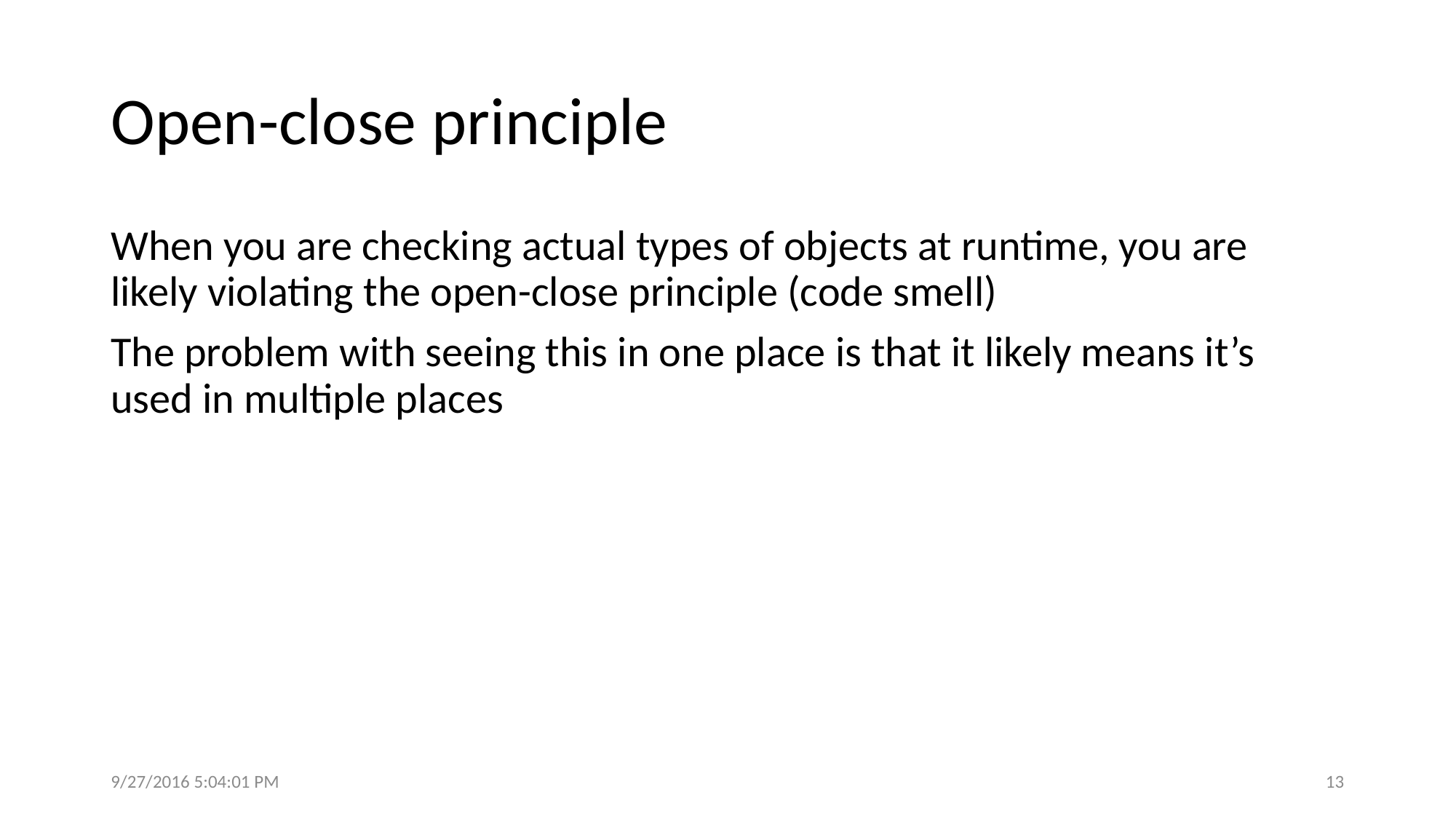

# Open-close principle
When you are checking actual types of objects at runtime, you are likely violating the open-close principle (code smell)
The problem with seeing this in one place is that it likely means it’s used in multiple places
9/27/2016 5:04:01 PM
13